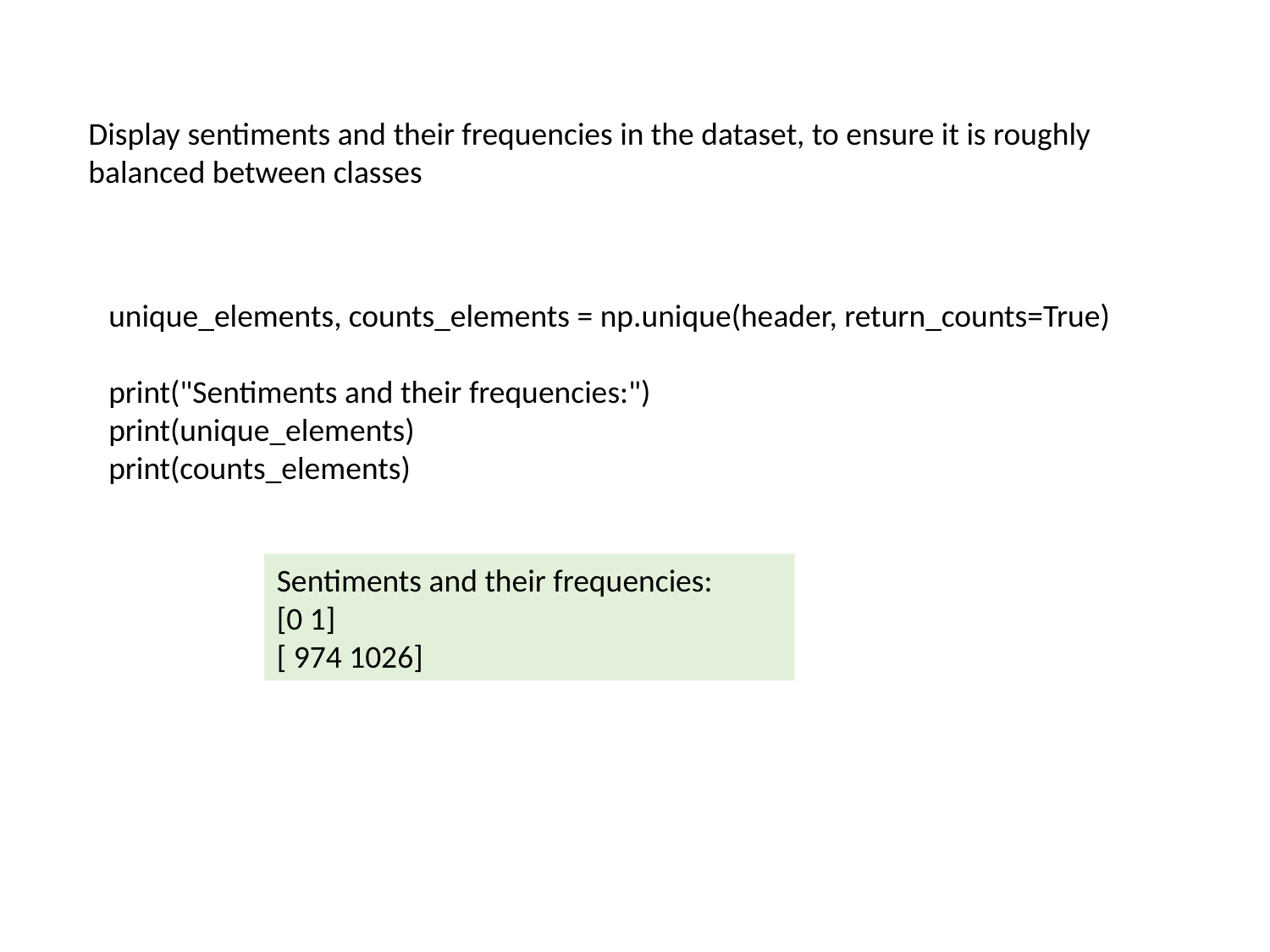

Display sentiments and their frequencies in the dataset, to ensure it is roughly balanced between classes
unique_elements, counts_elements = np.unique(header, return_counts=True)

print("Sentiments and their frequencies:")
print(unique_elements)
print(counts_elements)
Sentiments and their frequencies:
[0 1]
[ 974 1026]